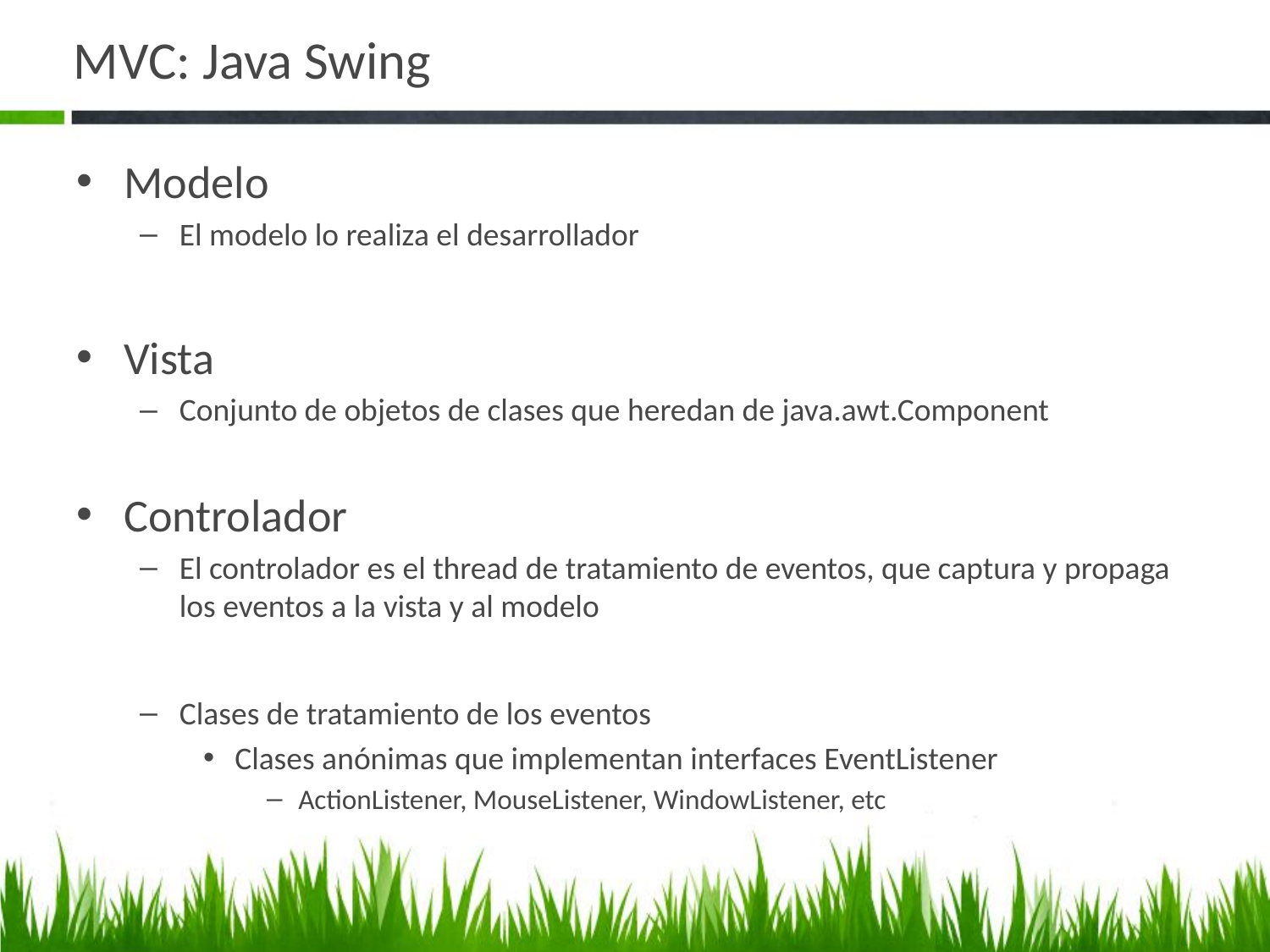

# MVC: Java Swing
Modelo
El modelo lo realiza el desarrollador

Vista
Conjunto de objetos de clases que heredan de java.awt.Component

Controlador
El controlador es el thread de tratamiento de eventos, que captura y propaga los eventos a la vista y al modelo

Clases de tratamiento de los eventos
Clases anónimas que implementan interfaces EventListener
ActionListener, MouseListener, WindowListener, etc